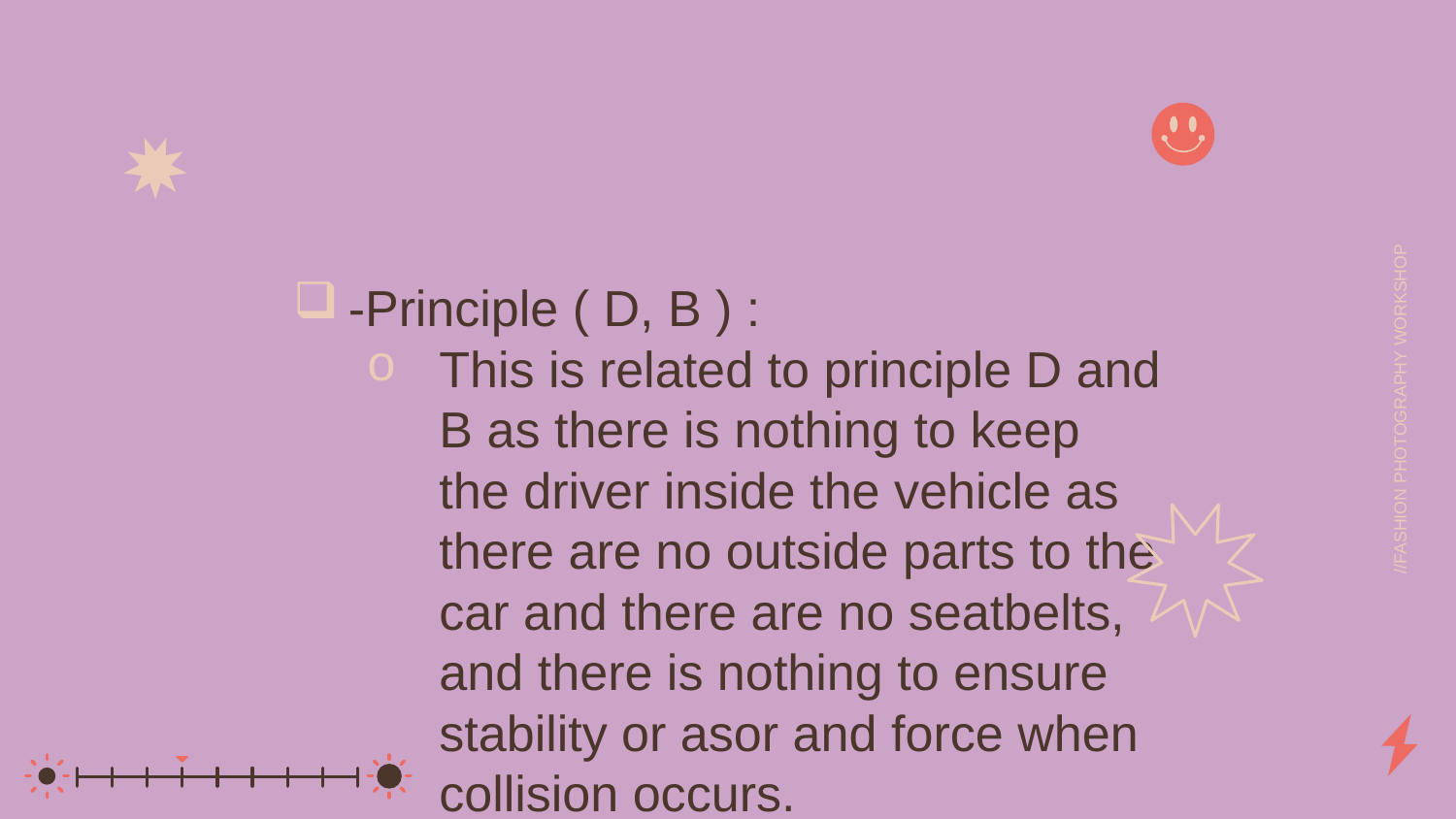

-Principle ( D, B ) :
This is related to principle D and B as there is nothing to keep the driver inside the vehicle as there are no outside parts to the car and there are no seatbelts, and there is nothing to ensure stability or asor and force when collision occurs.
//FASHION PHOTOGRAPHY WORKSHOP